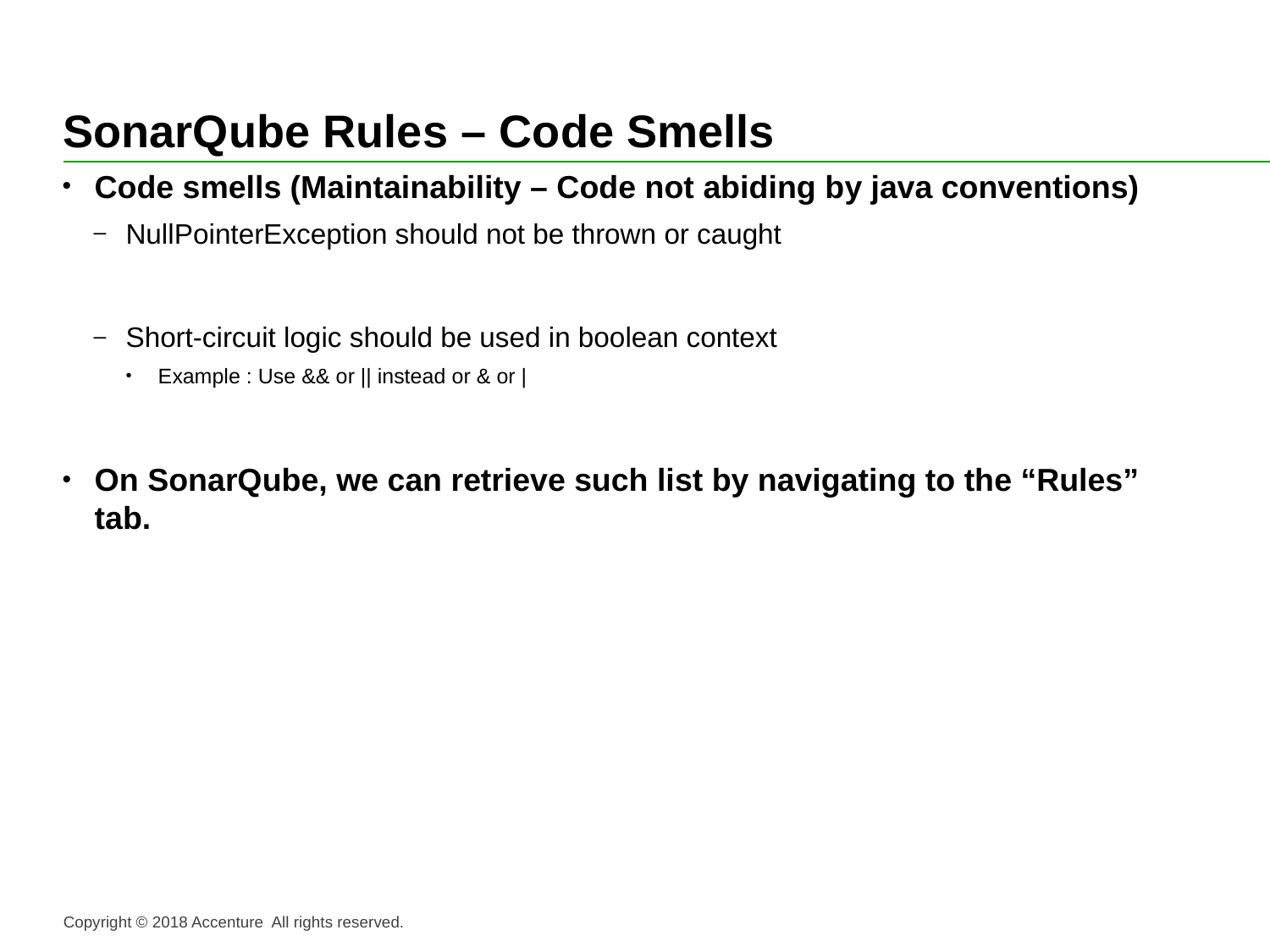

# SonarQube Rules – Code Smells
Code smells (Maintainability – Code not abiding by java conventions)
NullPointerException should not be thrown or caught

Short-circuit logic should be used in boolean context
Example : Use && or || instead or & or |

On SonarQube, we can retrieve such list by navigating to the “Rules” tab.

Copyright © 2018 Accenture  All rights reserved.